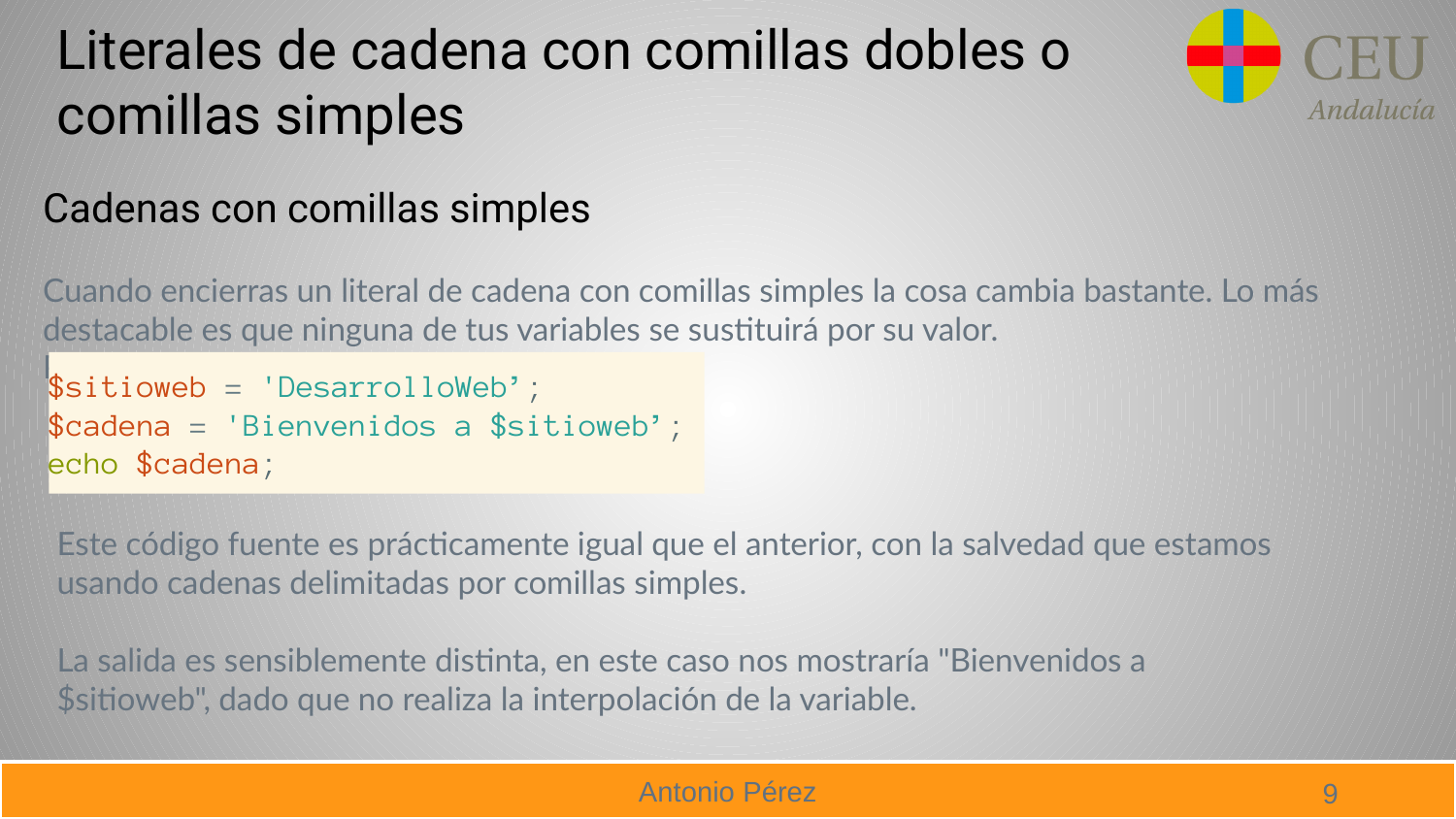

# Literales de cadena con comillas dobles o comillas simples
Cadenas con comillas simples

Cuando encierras un literal de cadena con comillas simples la cosa cambia bastante. Lo más destacable es que ninguna de tus variables se sustituirá por su valor.
Puedes verlo en el siguiente código fuente:
$sitioweb = 'DesarrolloWeb’;
$cadena = 'Bienvenidos a $sitioweb’;
echo $cadena;
Este código fuente es prácticamente igual que el anterior, con la salvedad que estamos usando cadenas delimitadas por comillas simples.

La salida es sensiblemente distinta, en este caso nos mostraría "Bienvenidos a $sitioweb", dado que no realiza la interpolación de la variable.
9